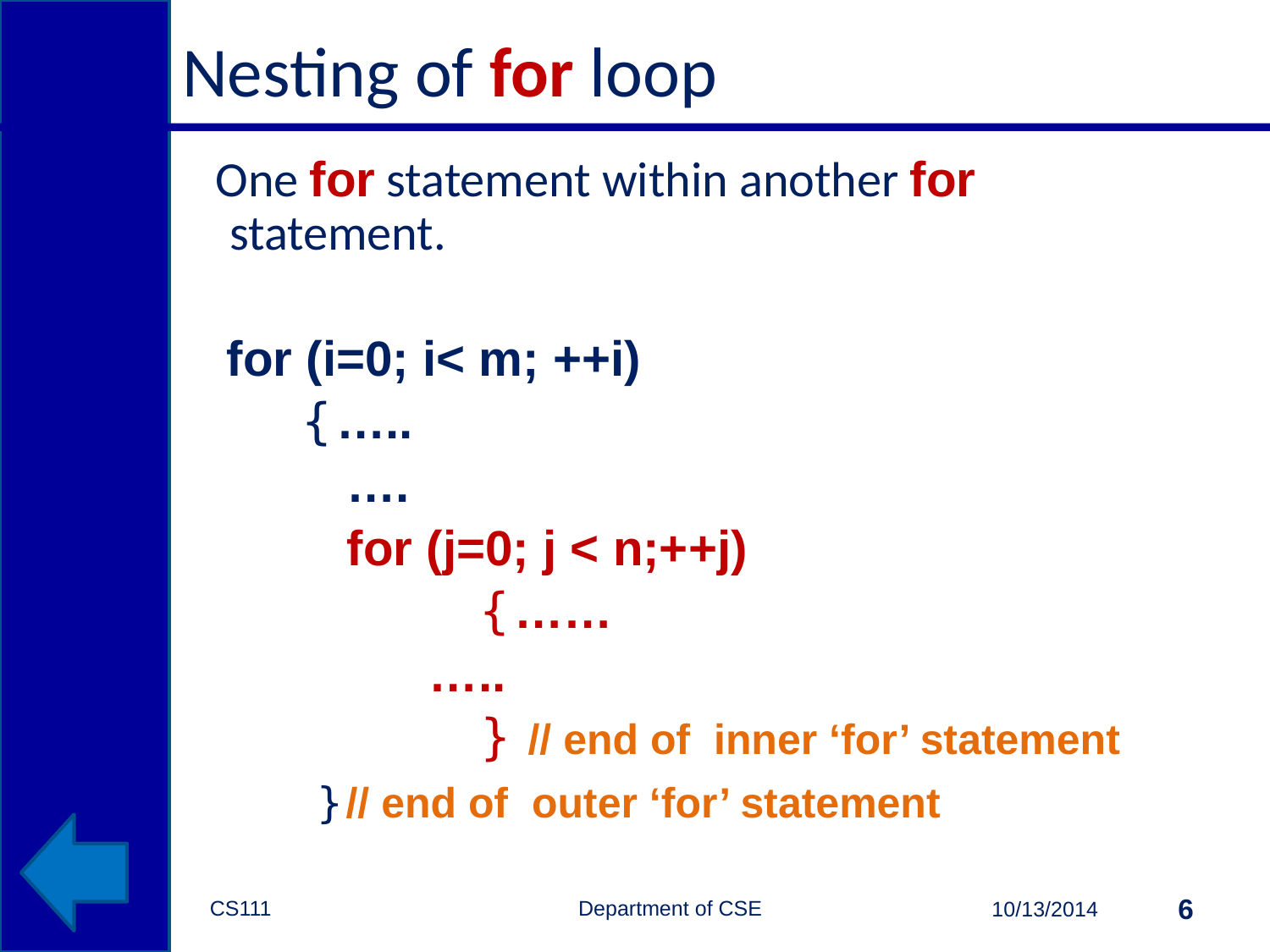

# Nesting of for loop
   One for statement within another for statement.

    for (i=0; i< m; ++i)
         {…..
            ….
            for (j=0; j < n;++j)
                	{……
                  …..
			} // end of  inner ‘for’ statement
          }// end of  outer ‘for’ statement

CS111                                                    Department of CSE
6
10/13/2014